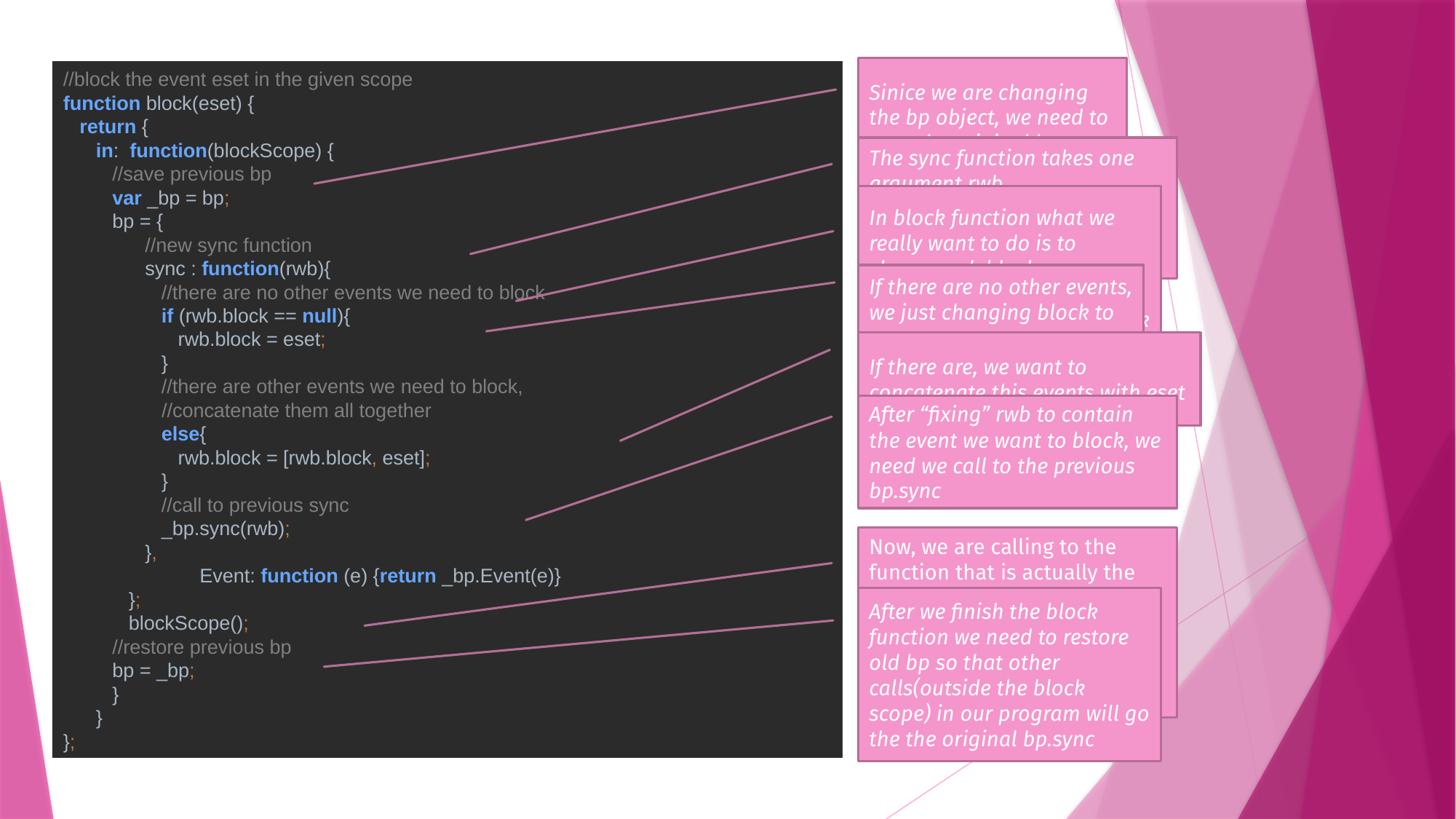

//block the event eset in the given scope
function block(eset) {
   return {
      in:  function(blockScope) {
         //save previous bp
         var _bp = bp;
         bp = {
               //new sync function
               sync : function(rwb){
                  //there are no other events we need to block
                  if (rwb.block == null){
                     rwb.block = eset;
                  }
                  //there are other events we need to block,
                  //concatenate them all together
                  else{
                     rwb.block = [rwb.block, eset];
                  }
                  //call to previous sync
                  _bp.sync(rwb);
               },
	     Event: function (e) {return _bp.Event(e)}
            };
            blockScope();
         //restore previous bp
         bp = _bp;
         }
      }
};
Sinice we are changing the bp object, we need to save the original bp so we can restore it after the block function finishes
The sync function takes one argument rwb.
rwb is a object containing the request event, the wait for events and the block events
In block function what we really want to do is to change rwb.block.
Since the function can be nested, we first need to check if there are other events we are already blocking

If there are no other events, we just changing block to eset
If there are, we want to concatenate this events with eset
After “fixing” rwb to contain the event we want to block, we need we call to the previous bp.sync
Now, we are calling to the function that is actually the scope in which eset need to blocked.
When calling this function, all the calls to bp.sync inside it are calling to the new sync.
After we finish the block function we need to restore old bp so that other calls(outside the block scope) in our program will go the the original bp.sync